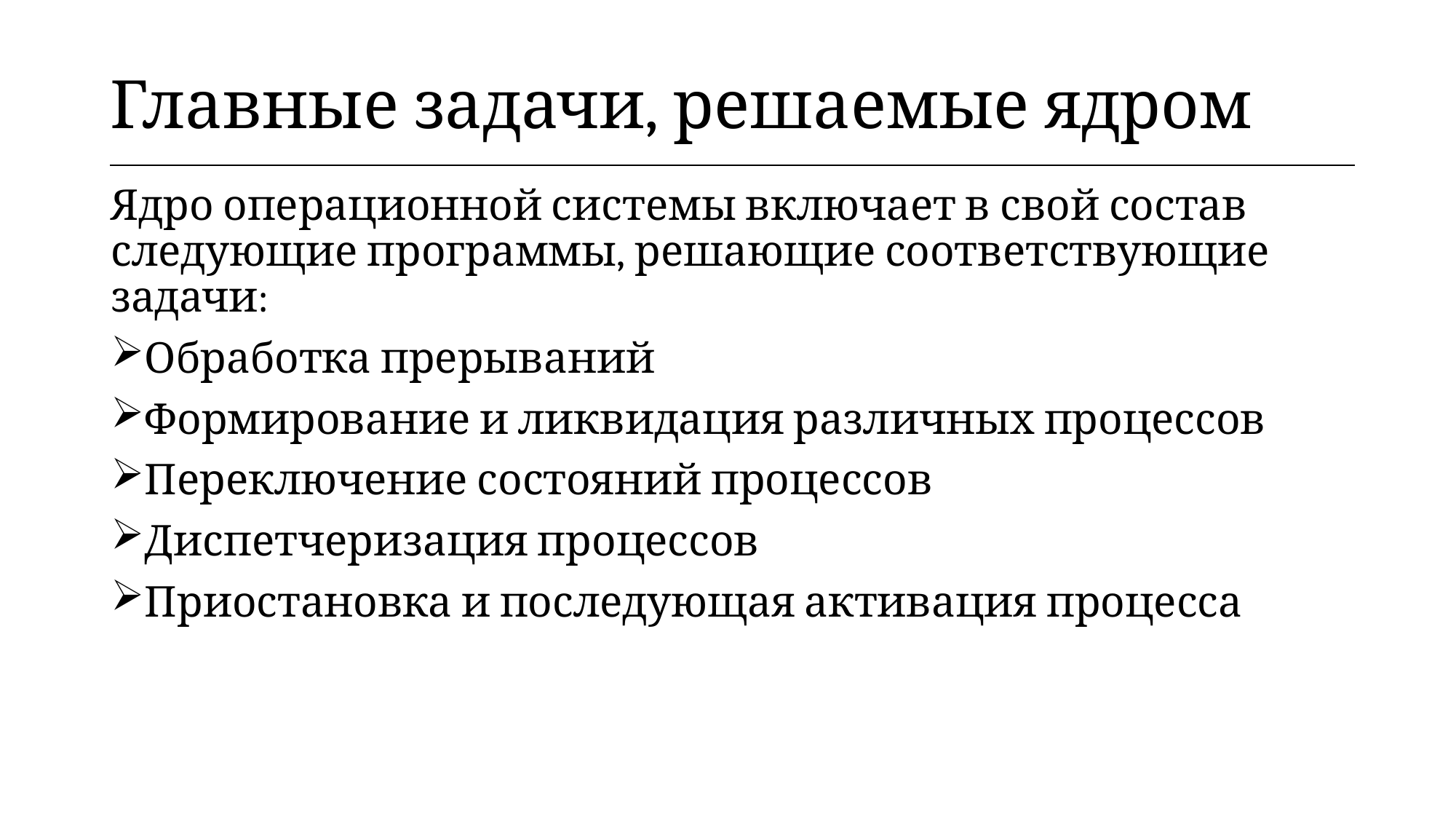

| Главные задачи, решаемые ядром |
| --- |
Ядро операционной системы включает в свой состав следующие программы, решающие соответствующие задачи:
Обработка прерываний
Формирование и ликвидация различных процессов
Переключение состояний процессов
Диспетчеризация процессов
Приостановка и последующая активация процесса